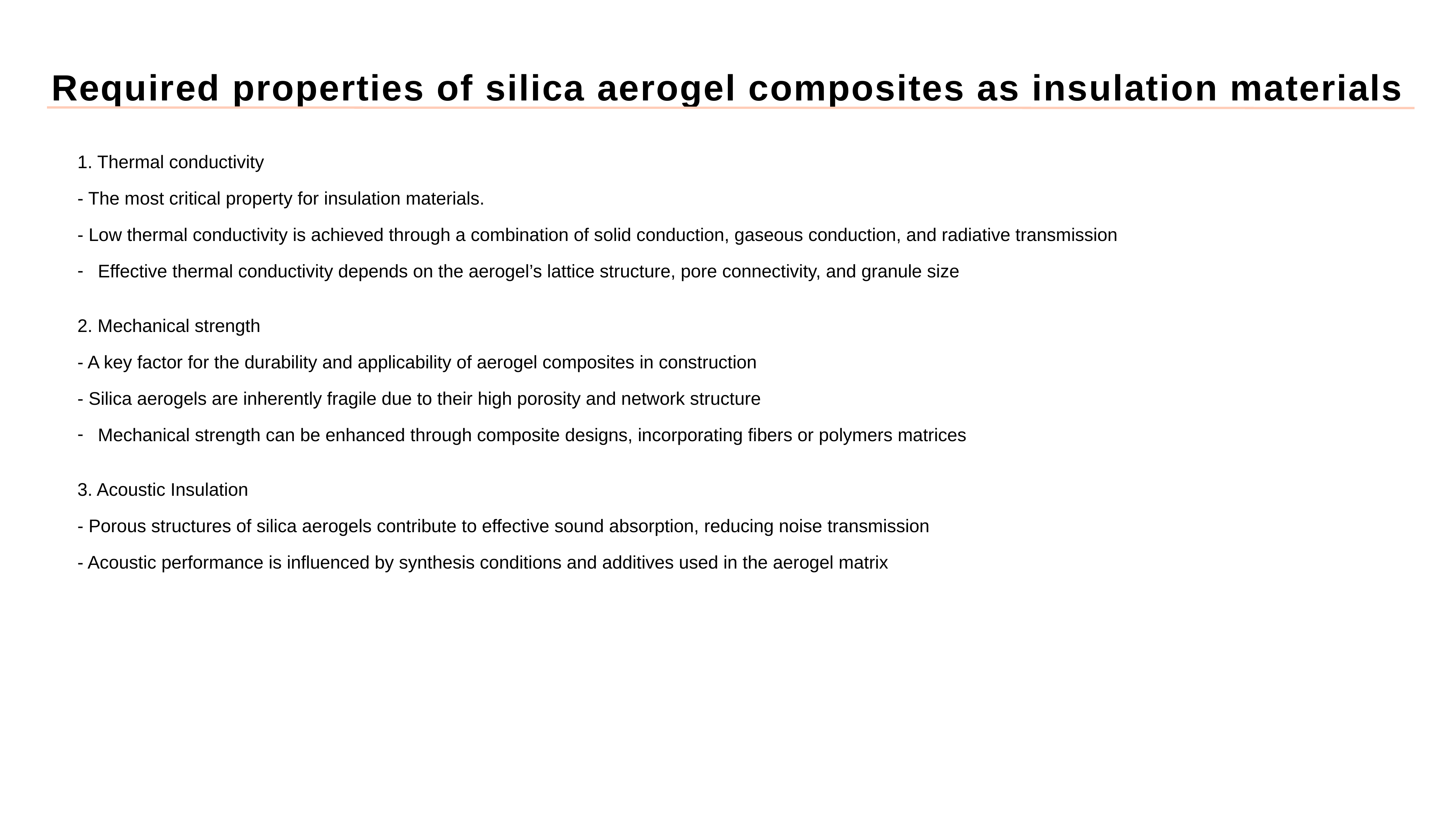

Required properties of silica aerogel composites as insulation materials
1. Thermal conductivity
- The most critical property for insulation materials.
- Low thermal conductivity is achieved through a combination of solid conduction, gaseous conduction, and radiative transmission
Effective thermal conductivity depends on the aerogel’s lattice structure, pore connectivity, and granule size

2. Mechanical strength
- A key factor for the durability and applicability of aerogel composites in construction
- Silica aerogels are inherently fragile due to their high porosity and network structure
Mechanical strength can be enhanced through composite designs, incorporating fibers or polymers matrices

3. Acoustic Insulation
- Porous structures of silica aerogels contribute to effective sound absorption, reducing noise transmission
- Acoustic performance is influenced by synthesis conditions and additives used in the aerogel matrix